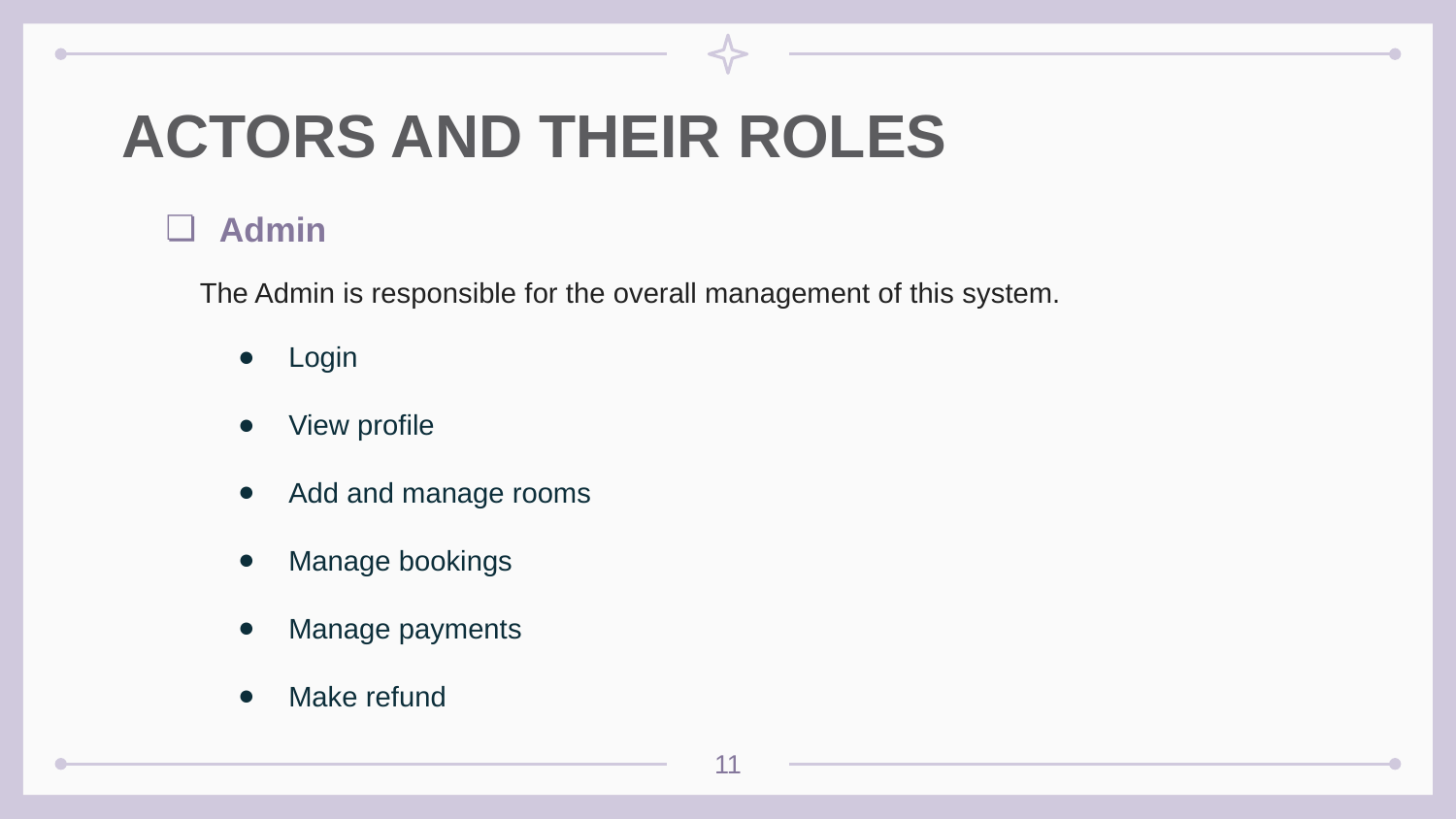

# ACTORS AND THEIR ROLES
Admin
The Admin is responsible for the overall management of this system.
Login

View profile

Add and manage rooms

Manage bookings

Manage payments

Make refund
11